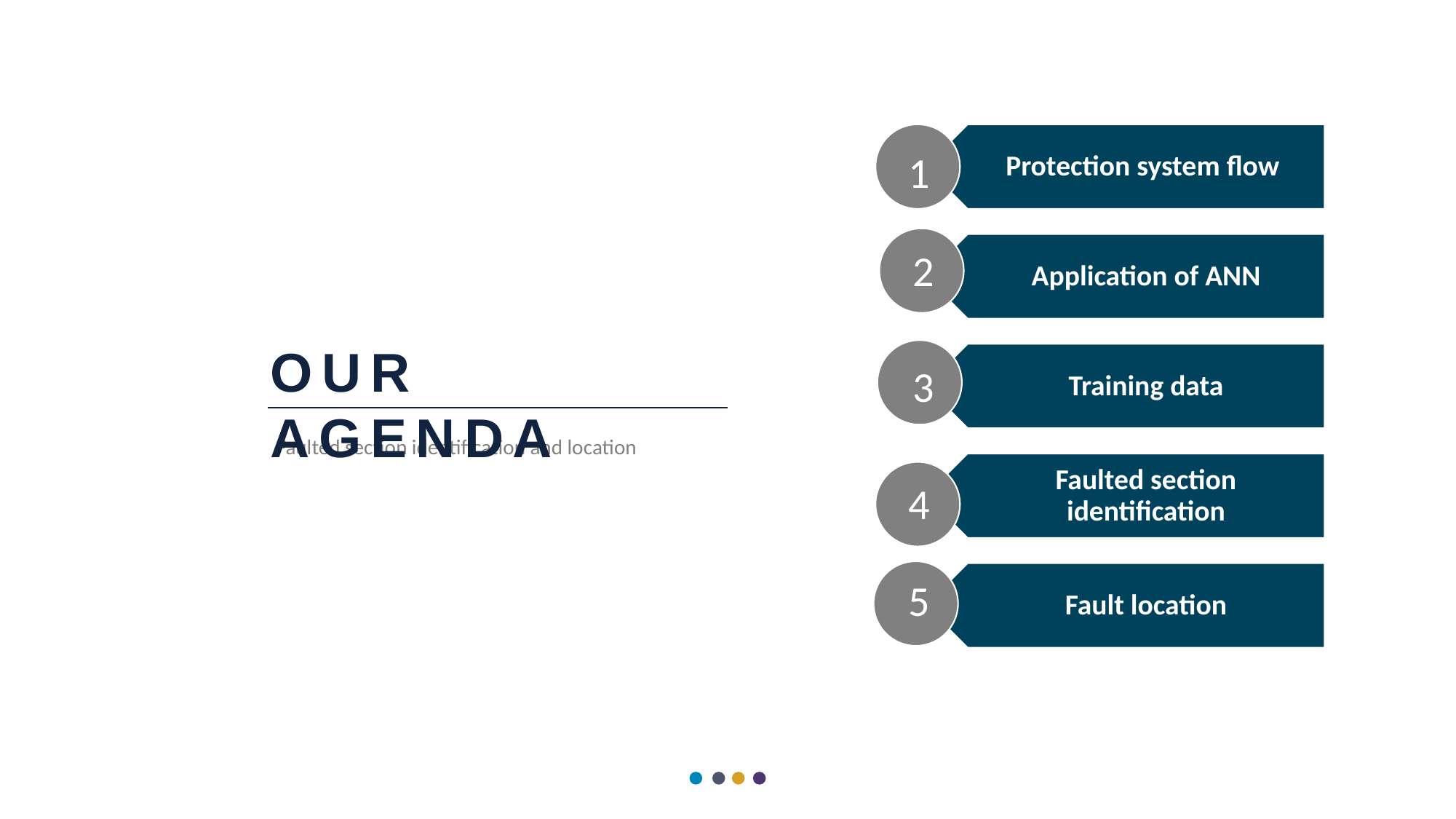

Protection system flow
1

Application of ANN
2
OUR AGENDA

Training data
3
Faulted section identification and location
Faulted section identification

4

Fault location
5